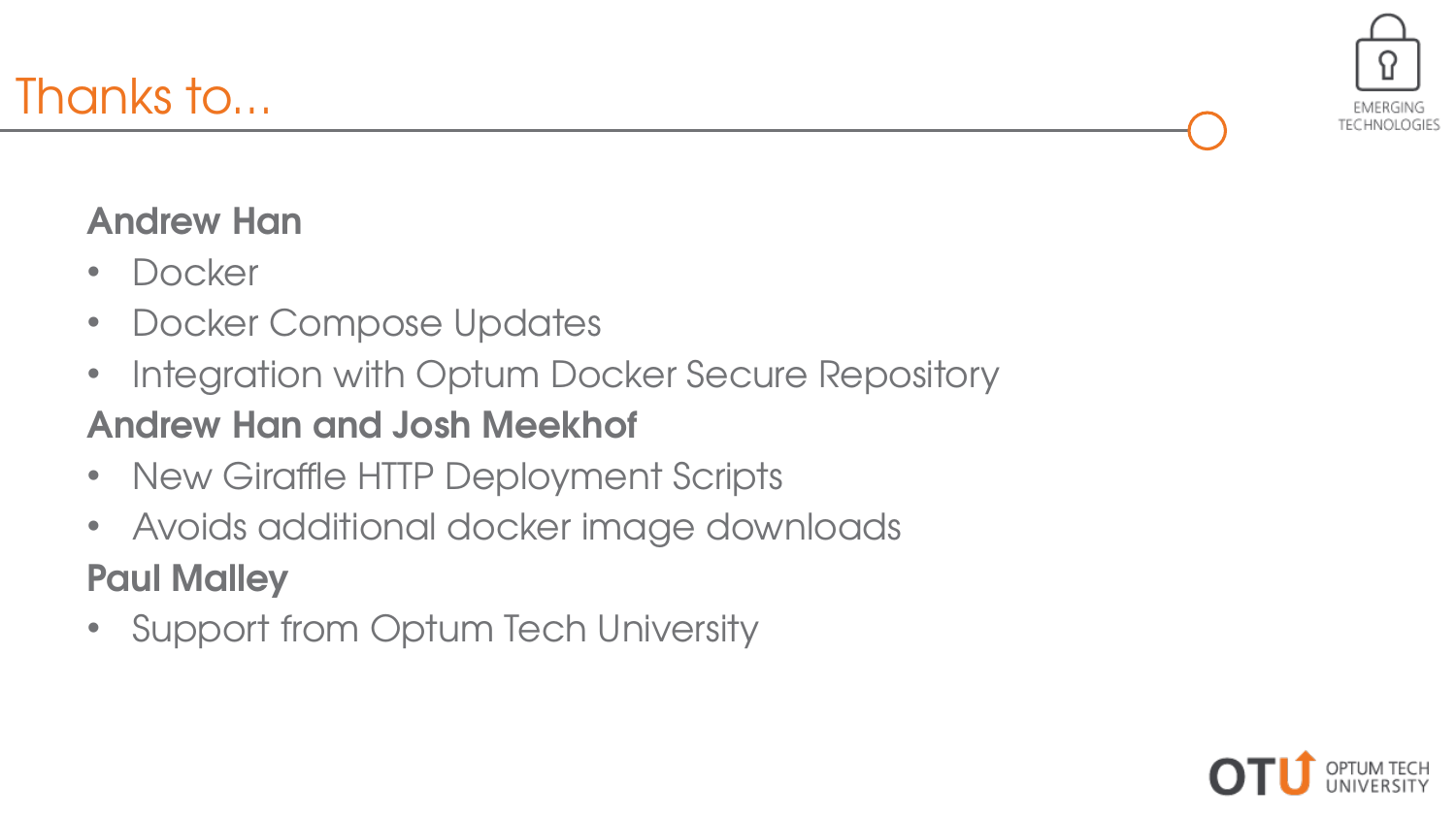

Thanks to…
Andrew Han
Docker
Docker Compose Updates
Integration with Optum Docker Secure Repository
Andrew Han and Josh Meekhof
New Giraffle HTTP Deployment Scripts
Avoids additional docker image downloads
Paul Malley
Support from Optum Tech University